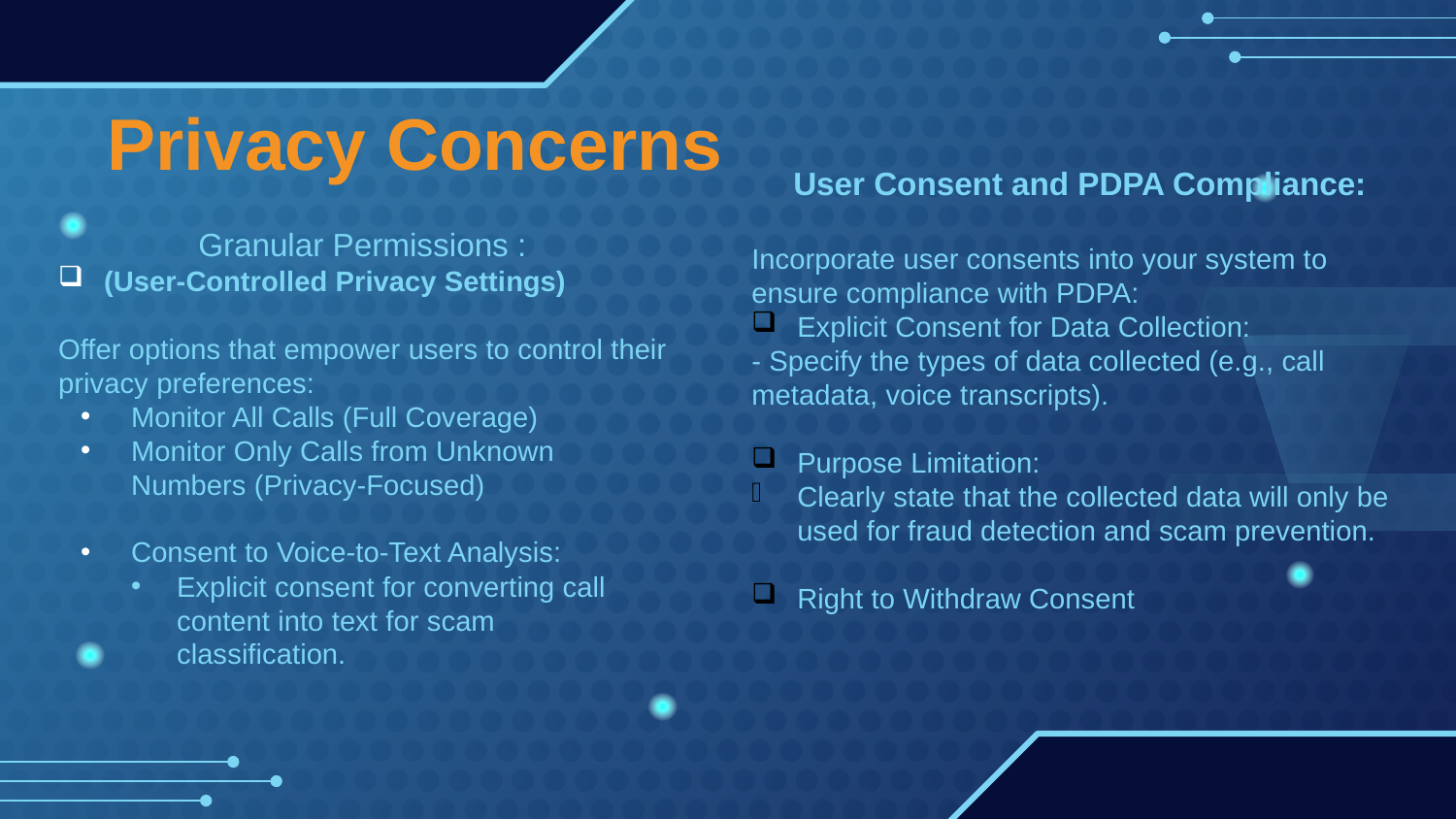

# Privacy Concerns
User Consent and PDPA Compliance:

Incorporate user consents into your system to ensure compliance with PDPA:
Explicit Consent for Data Collection:
- Specify the types of data collected (e.g., call metadata, voice transcripts).

Purpose Limitation:
Clearly state that the collected data will only be used for fraud detection and scam prevention.

Right to Withdraw Consent
Granular Permissions :
(User-Controlled Privacy Settings)

Offer options that empower users to control their privacy preferences:
Monitor All Calls (Full Coverage)
Monitor Only Calls from Unknown Numbers (Privacy-Focused)

Consent to Voice-to-Text Analysis:
Explicit consent for converting call content into text for scam classification.